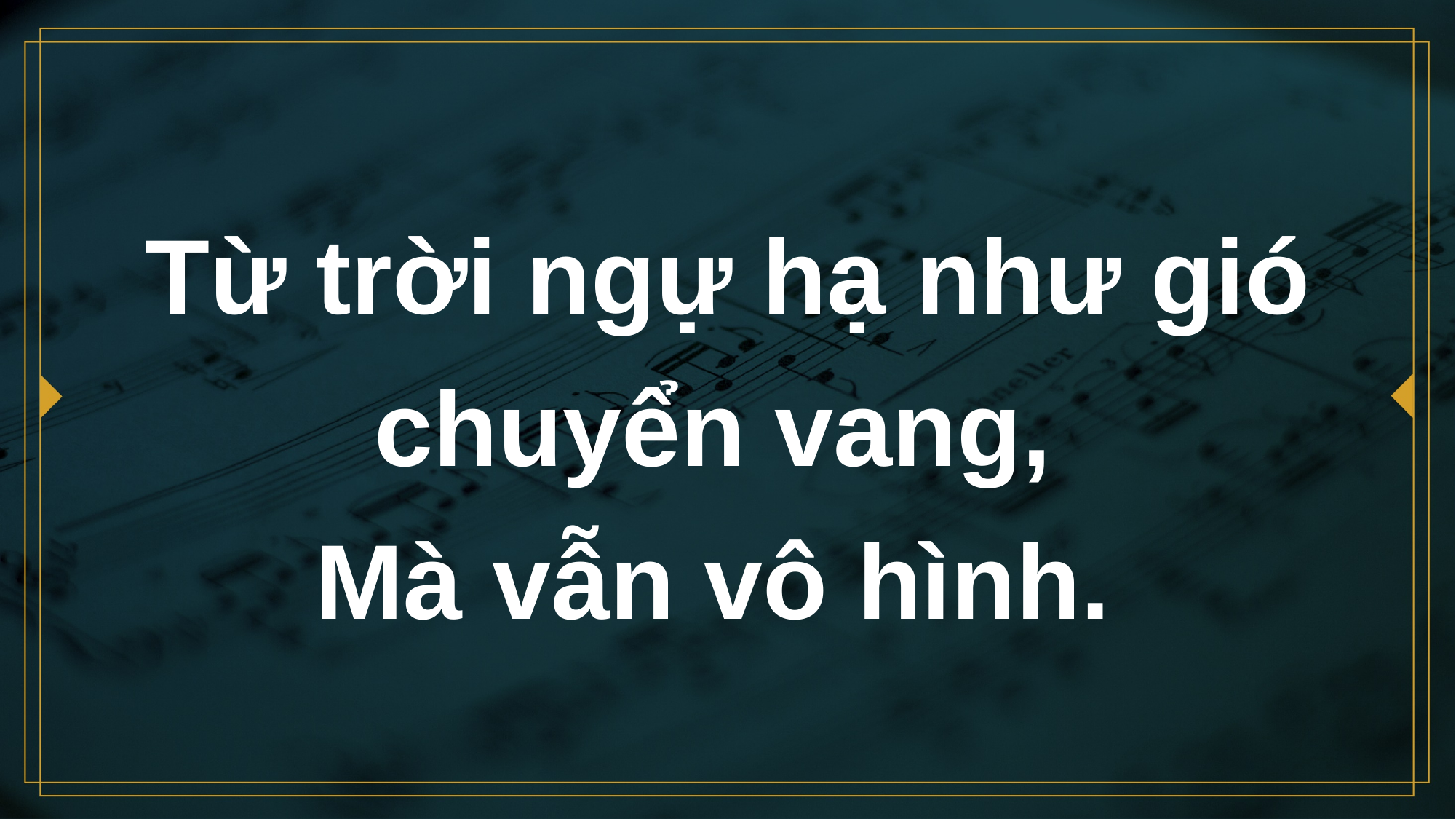

# Từ trời ngự hạ như gió chuyển vang, Mà vẫn vô hình.